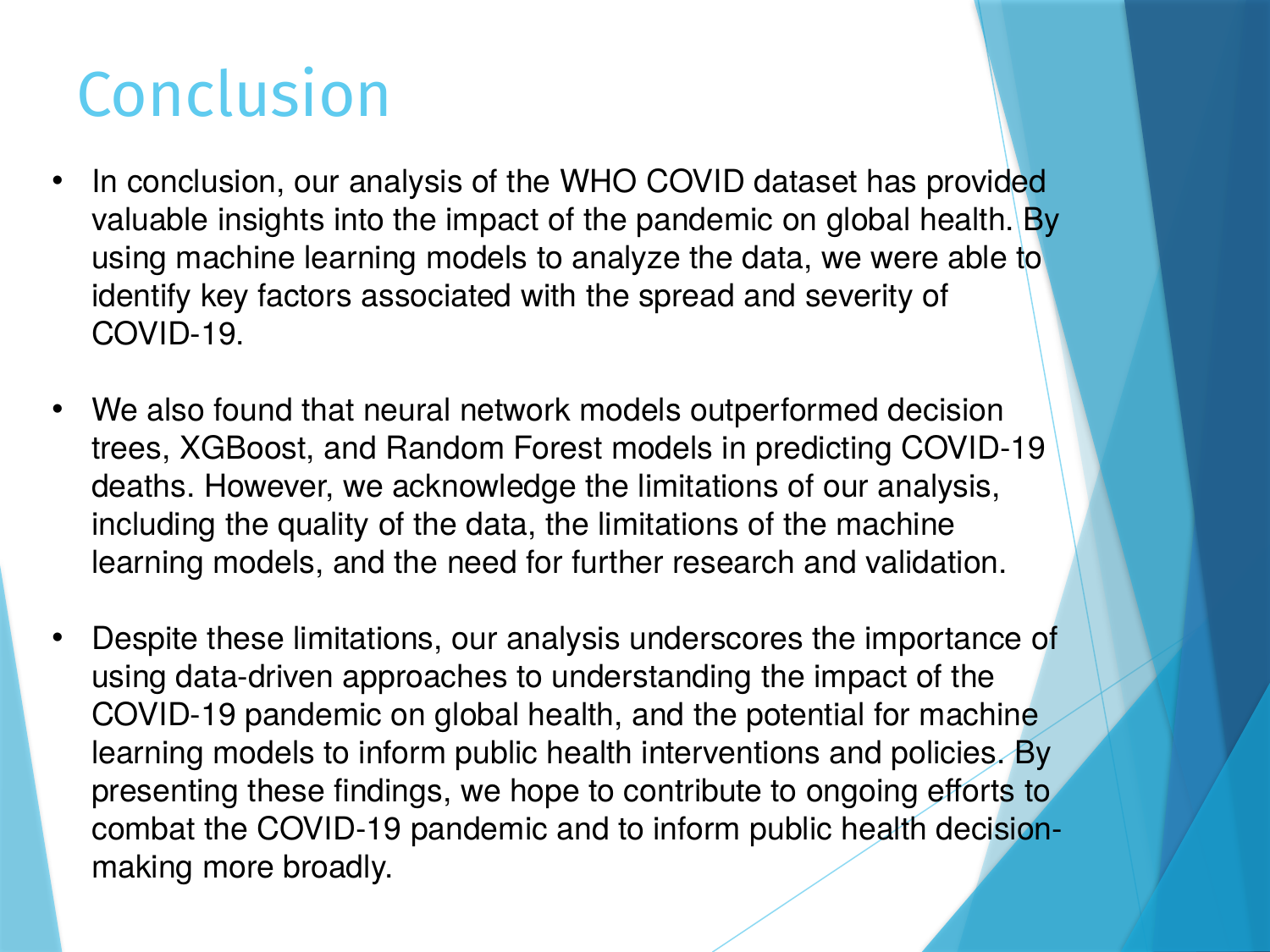

Conclusion
In conclusion, our analysis of the WHO COVID dataset has provided valuable insights into the impact of the pandemic on global health. By using machine learning models to analyze the data, we were able to identify key factors associated with the spread and severity of COVID-19.

We also found that neural network models outperformed decision trees, XGBoost, and Random Forest models in predicting COVID-19 deaths. However, we acknowledge the limitations of our analysis, including the quality of the data, the limitations of the machine learning models, and the need for further research and validation.

Despite these limitations, our analysis underscores the importance of using data-driven approaches to understanding the impact of the COVID-19 pandemic on global health, and the potential for machine learning models to inform public health interventions and policies. By presenting these findings, we hope to contribute to ongoing efforts to combat the COVID-19 pandemic and to inform public health decision-making more broadly.